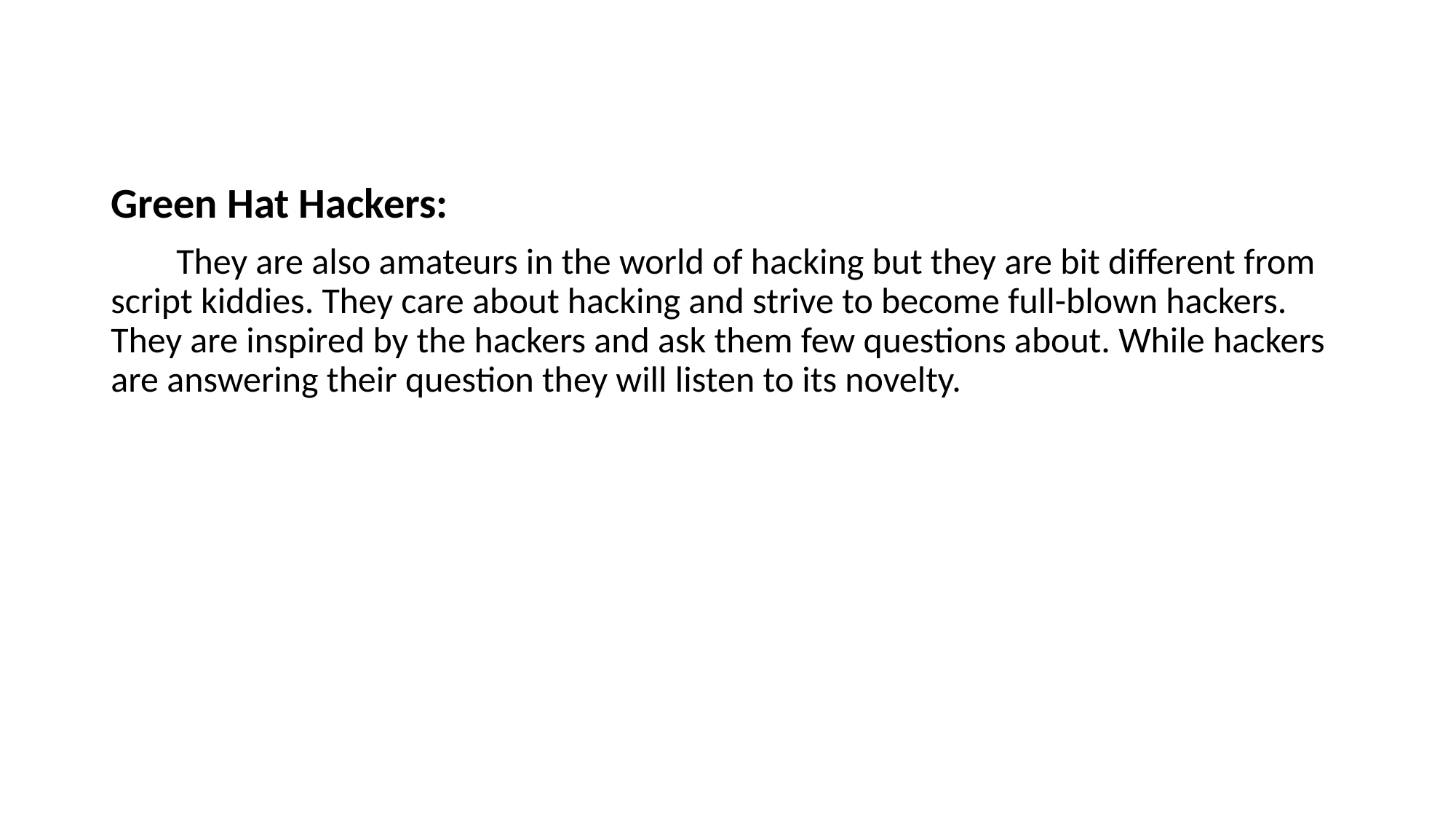

Green Hat Hackers:
        They are also amateurs in the world of hacking but they are bit different from script kiddies. They care about hacking and strive to become full-blown hackers. They are inspired by the hackers and ask them few questions about. While hackers are answering their question they will listen to its novelty.